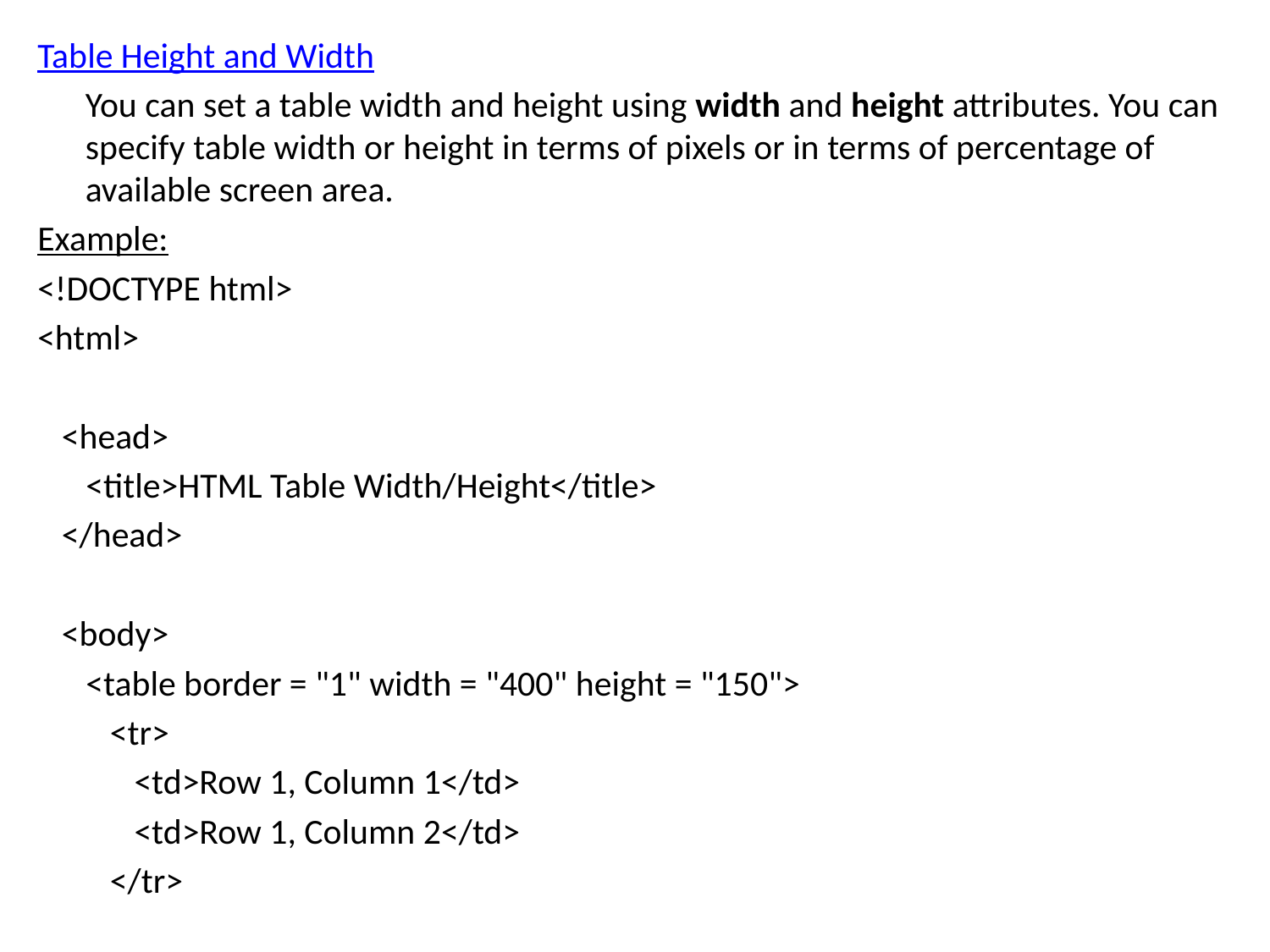

Table Height and Width
	You can set a table width and height using width and height attributes. You can specify table width or height in terms of pixels or in terms of percentage of available screen area.
Example:
<!DOCTYPE html>
<html>

   <head>
      <title>HTML Table Width/Height</title>
   </head>

   <body>
      <table border = "1" width = "400" height = "150">
         <tr>
            <td>Row 1, Column 1</td>
            <td>Row 1, Column 2</td>
         </tr>